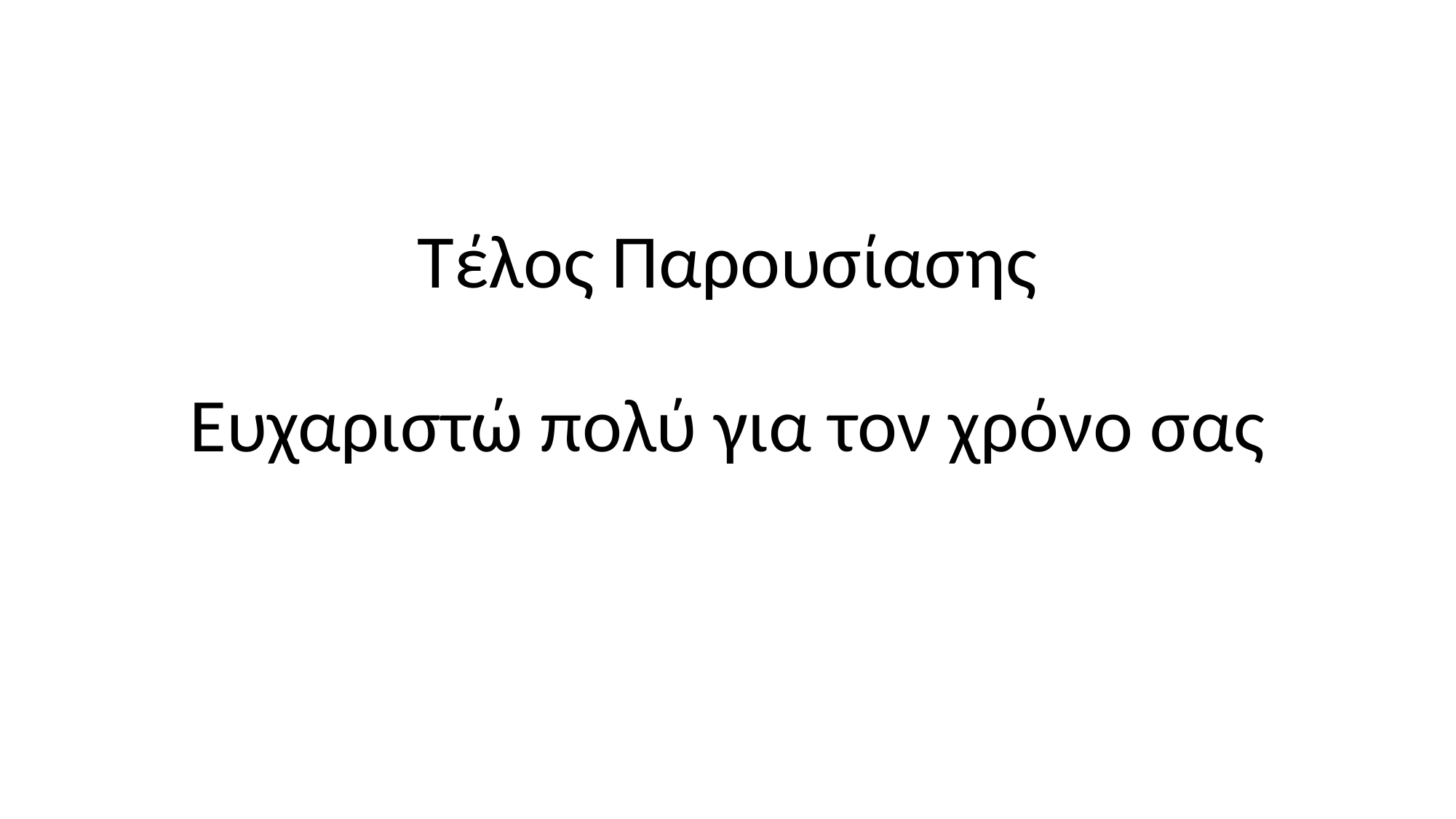

# Τέλος Παρουσίασης Ευχαριστώ πολύ για τον χρόνο σας